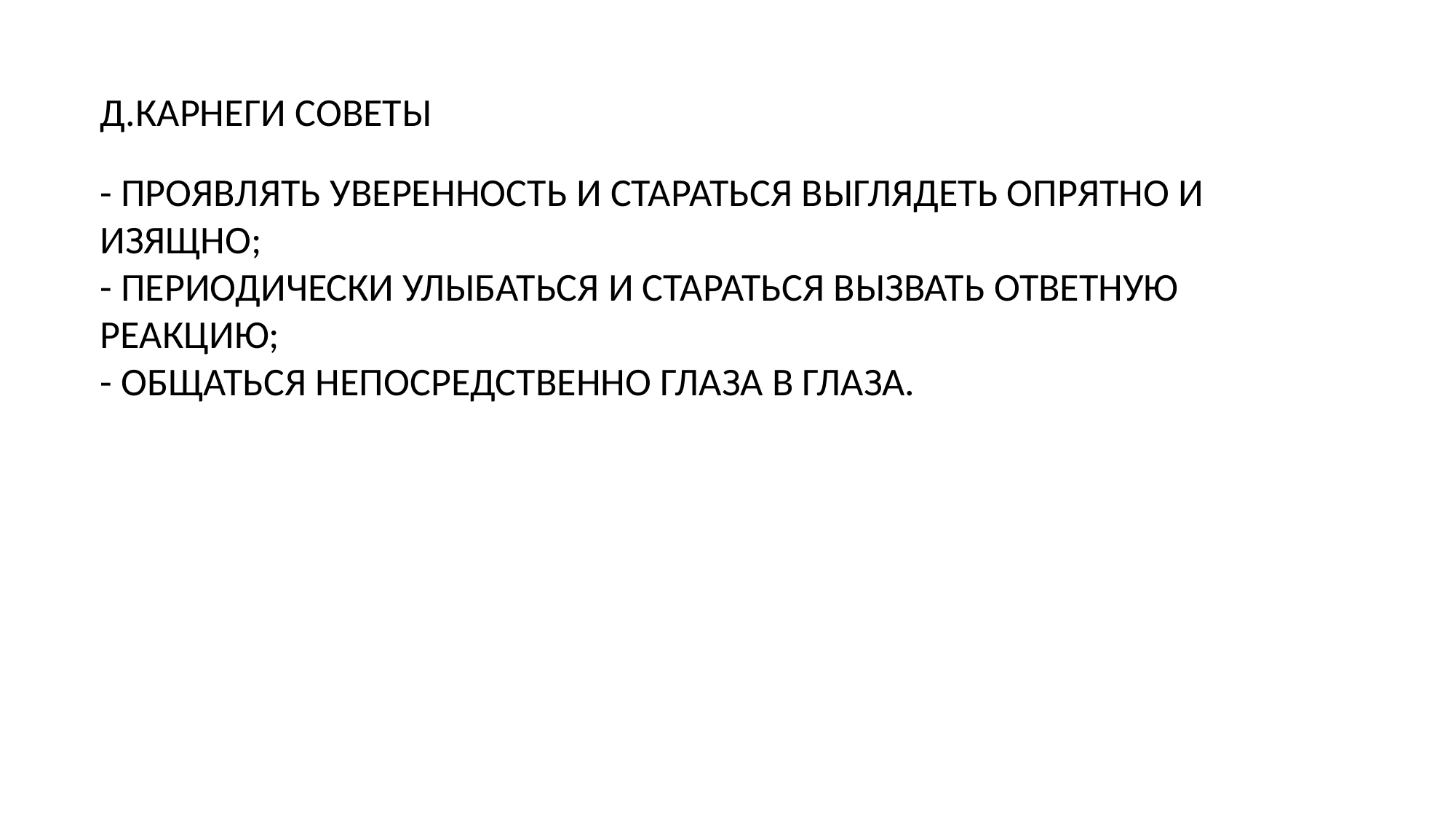

Д.КАРНЕГИ СОВЕТЫ
- ПРОЯВЛЯТЬ УВЕРЕННОСТЬ И СТАРАТЬСЯ ВЫГЛЯДЕТЬ ОПРЯТНО И ИЗЯЩНО;
- ПЕРИОДИЧЕСКИ УЛЫБАТЬСЯ И СТАРАТЬСЯ ВЫЗВАТЬ ОТВЕТНУЮ РЕАКЦИЮ;
- ОБЩАТЬСЯ НЕПОСРЕДСТВЕННО ГЛАЗА В ГЛАЗА.